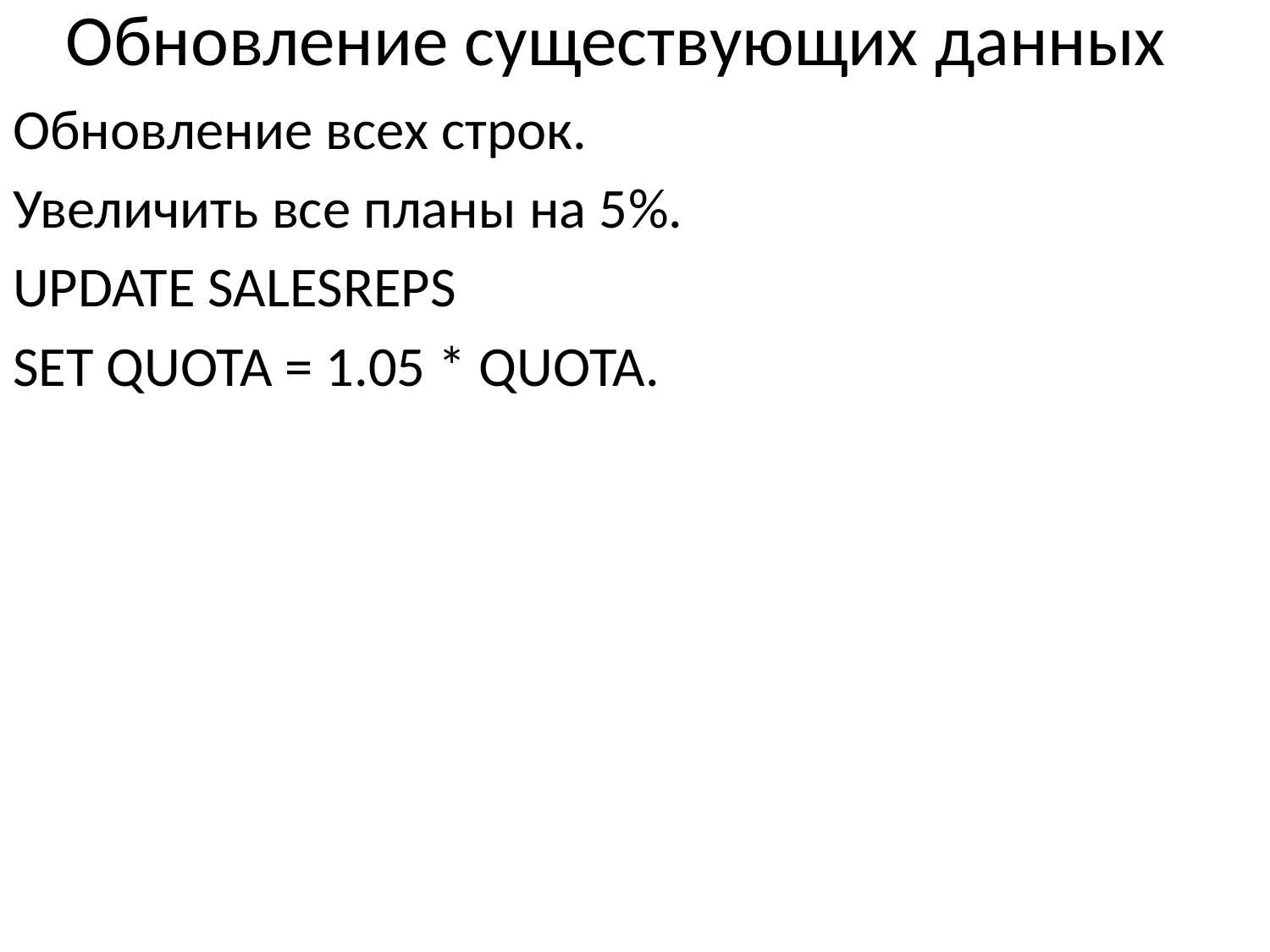

# Обновление существующих данных
Обновление всех строк.
Увеличить все планы на 5%.
UPDATE SALESREPS
SET QUOTA = 1.05 * QUOTA.